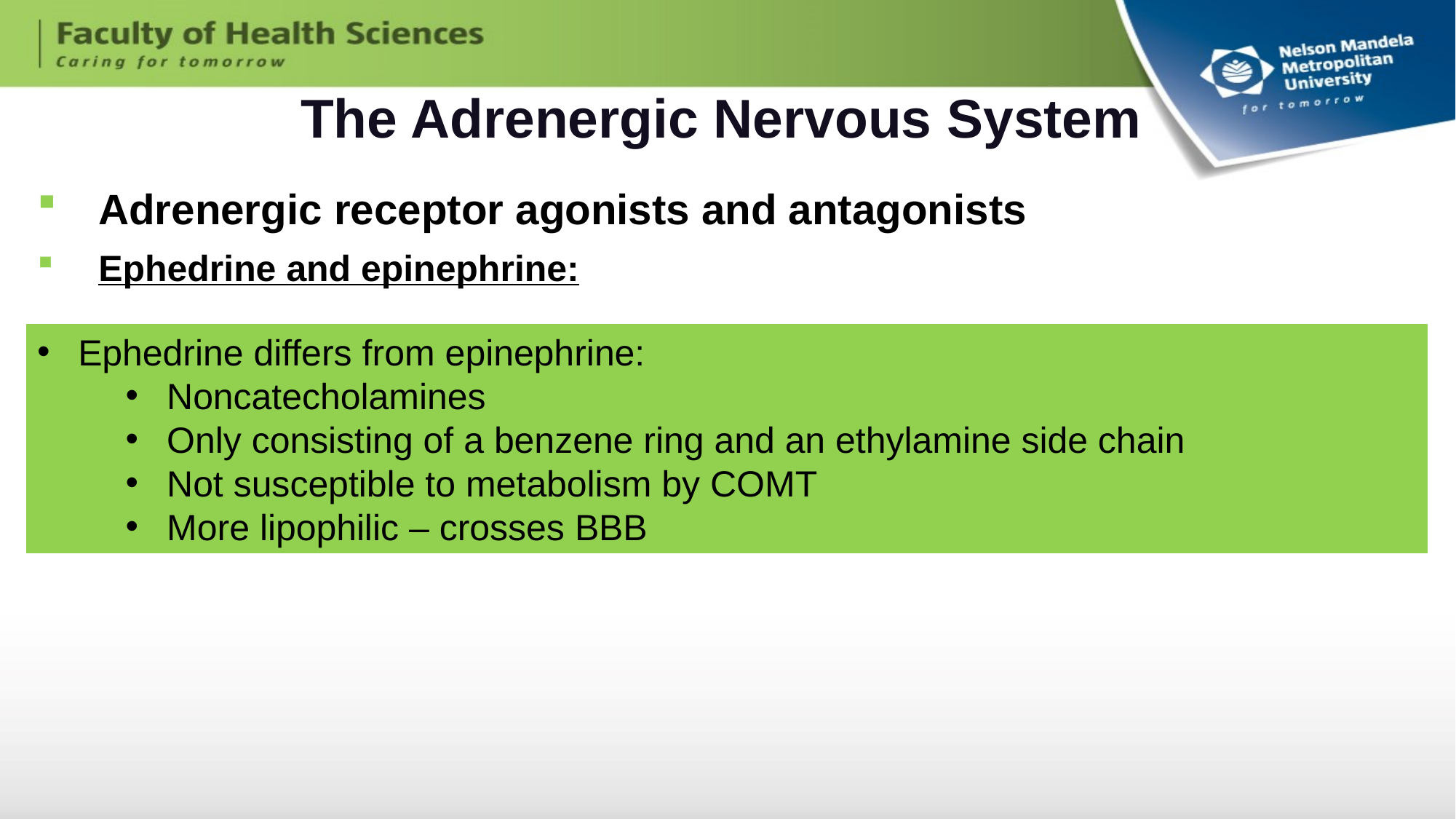

# The Adrenergic Nervous System
Adrenergic receptor agonists and antagonists
Ephedrine and epinephrine:

Ephedrine differs from epinephrine:
Noncatecholamines
Only consisting of a benzene ring and an ethylamine side chain
Not susceptible to metabolism by COMT
More lipophilic – crosses BBB